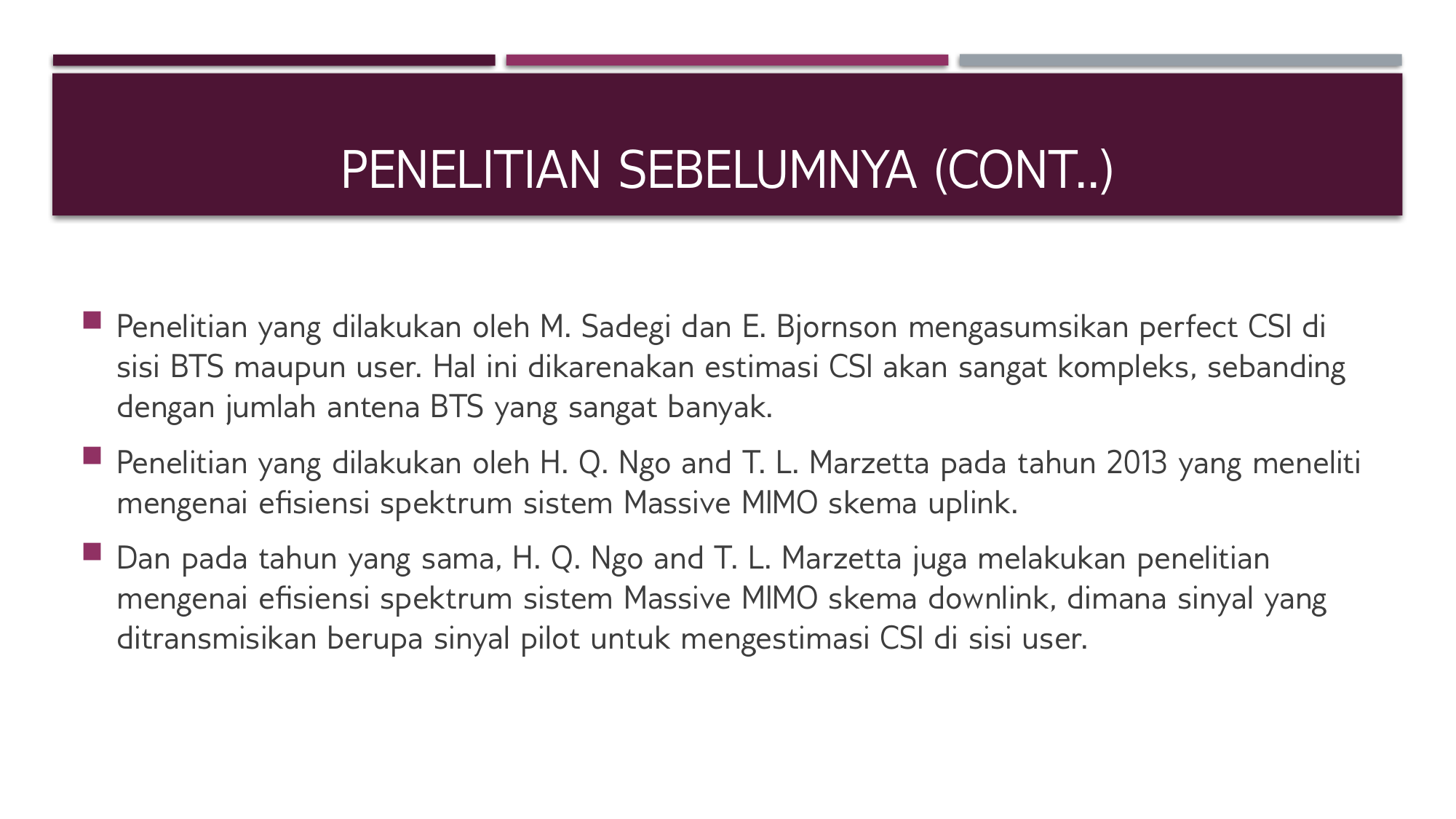

# PENELITIAN SEBELUMNYA (CONT..)
Penelitian yang dilakukan oleh M. Sadegi dan E. Bjornson mengasumsikan perfect CSI di sisi BTS maupun user. Hal ini dikarenakan estimasi CSI akan sangat kompleks, sebanding dengan jumlah antena BTS yang sangat banyak.
Penelitian yang dilakukan oleh H. Q. Ngo and T. L. Marzetta pada tahun 2013 yang meneliti mengenai efisiensi spektrum sistem Massive MIMO skema uplink.
Dan pada tahun yang sama, H. Q. Ngo and T. L. Marzetta juga melakukan penelitian mengenai efisiensi spektrum sistem Massive MIMO skema downlink, dimana sinyal yang ditransmisikan berupa sinyal pilot untuk mengestimasi CSI di sisi user.